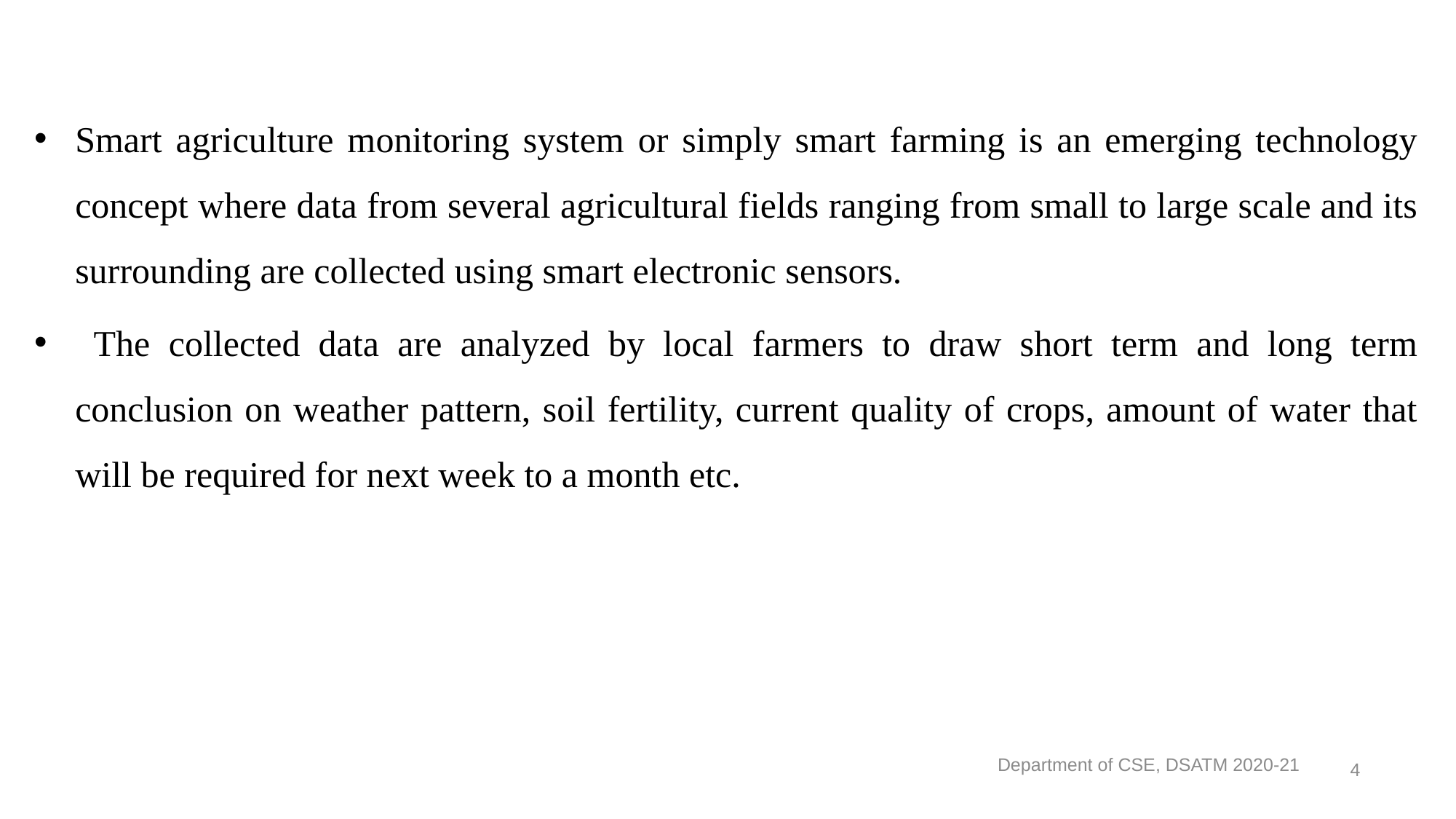

Smart agriculture monitoring system or simply smart farming is an emerging technology concept where data from several agricultural fields ranging from small to large scale and its surrounding are collected using smart electronic sensors.
 The collected data are analyzed by local farmers to draw short term and long term conclusion on weather pattern, soil fertility, current quality of crops, amount of water that will be required for next week to a month etc.
Department of CSE, DSATM 2020-21
4